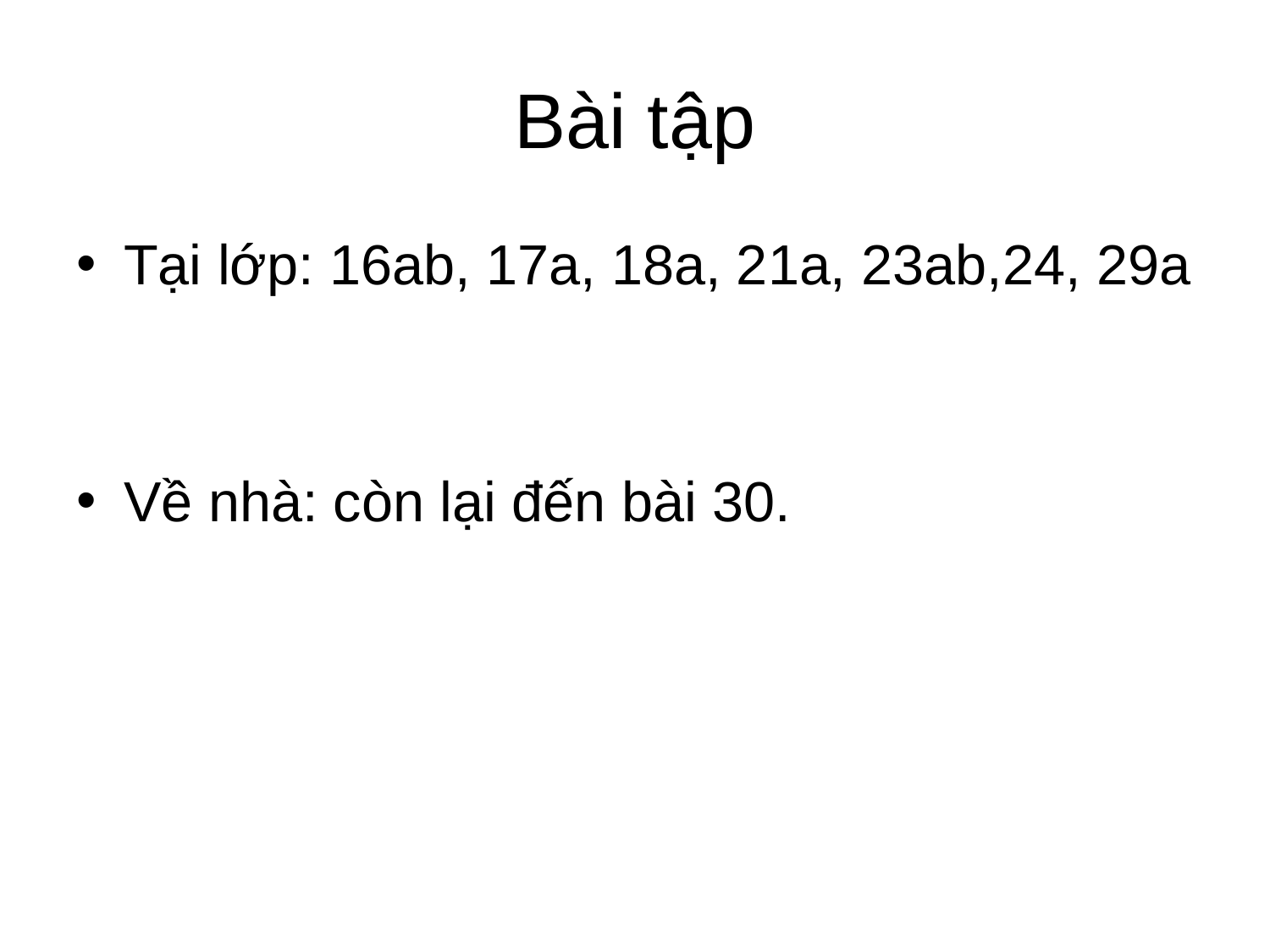

# Bài tập
Tại lớp: 16ab, 17a, 18a, 21a, 23ab,24, 29a

Về nhà: còn lại đến bài 30.